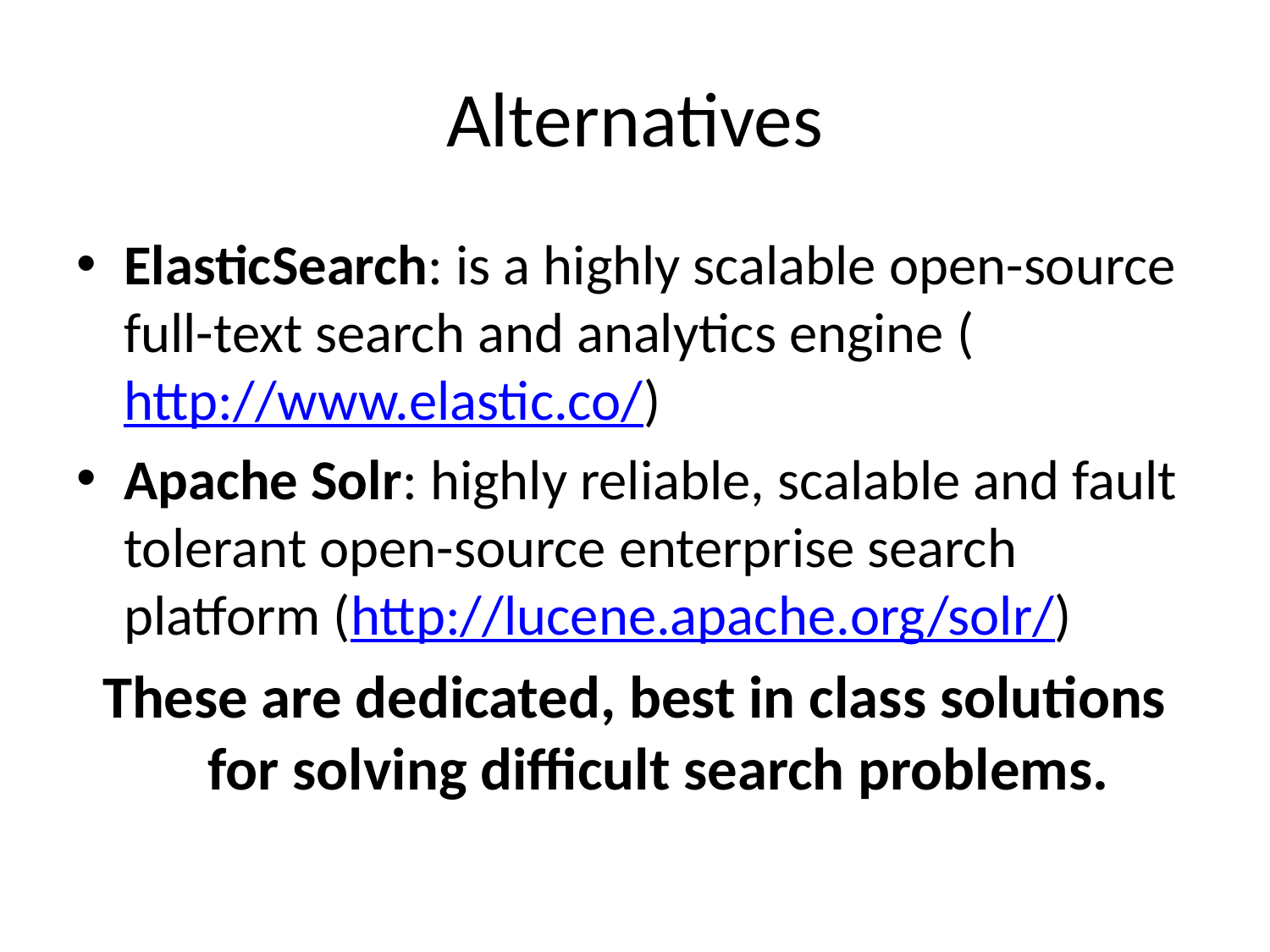

# Alternatives
ElasticSearch: is a highly scalable open-source full-text search and analytics engine (http://www.elastic.co/)
Apache Solr: highly reliable, scalable and fault tolerant open-source enterprise search platform (http://lucene.apache.org/solr/)
These are dedicated, best in class solutions for solving difficult search problems.